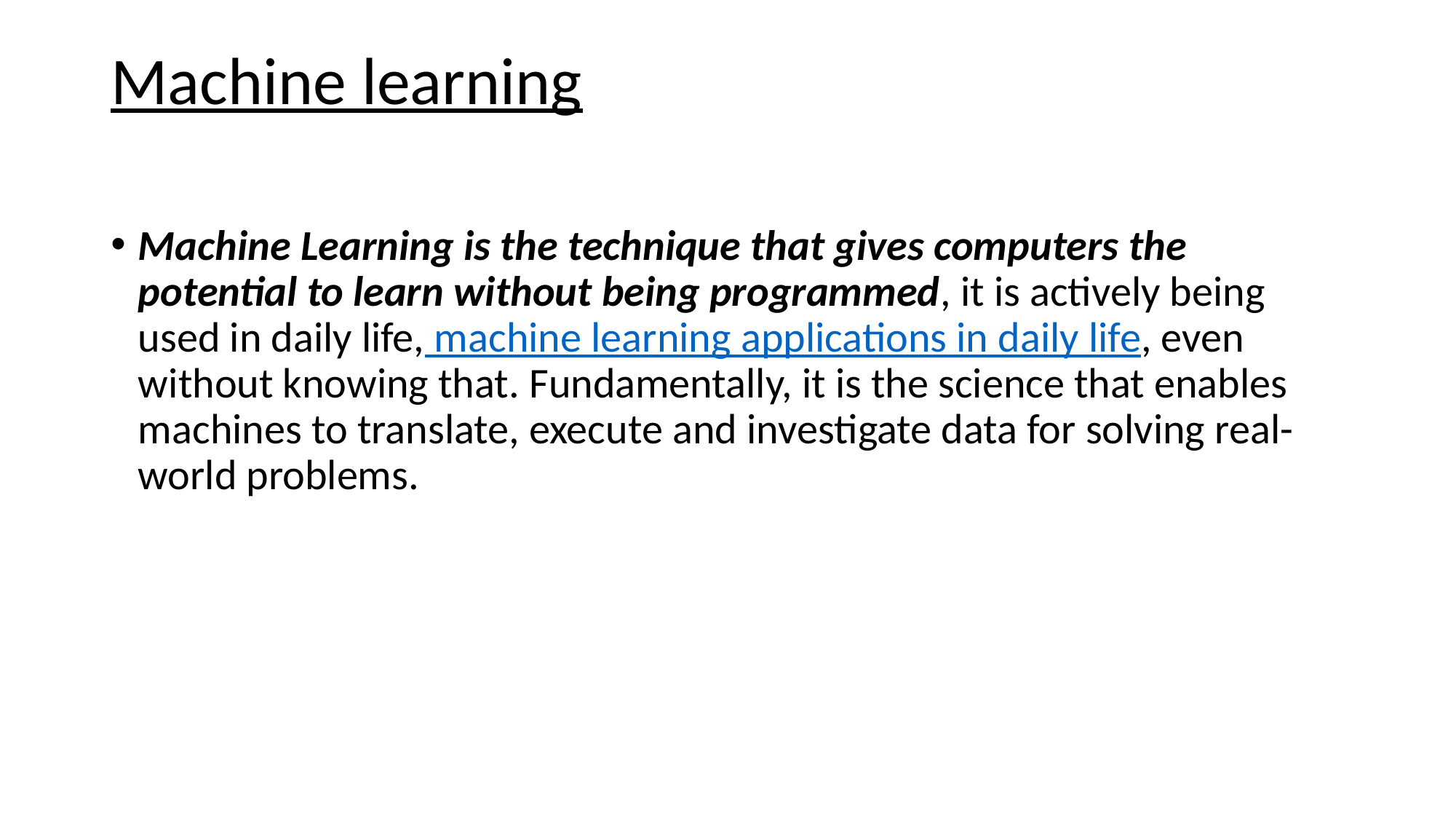

# Machine learning
Machine Learning is the technique that gives computers the potential to learn without being programmed, it is actively being used in daily life, machine learning applications in daily life, even without knowing that. Fundamentally, it is the science that enables machines to translate, execute and investigate data for solving real-world problems.